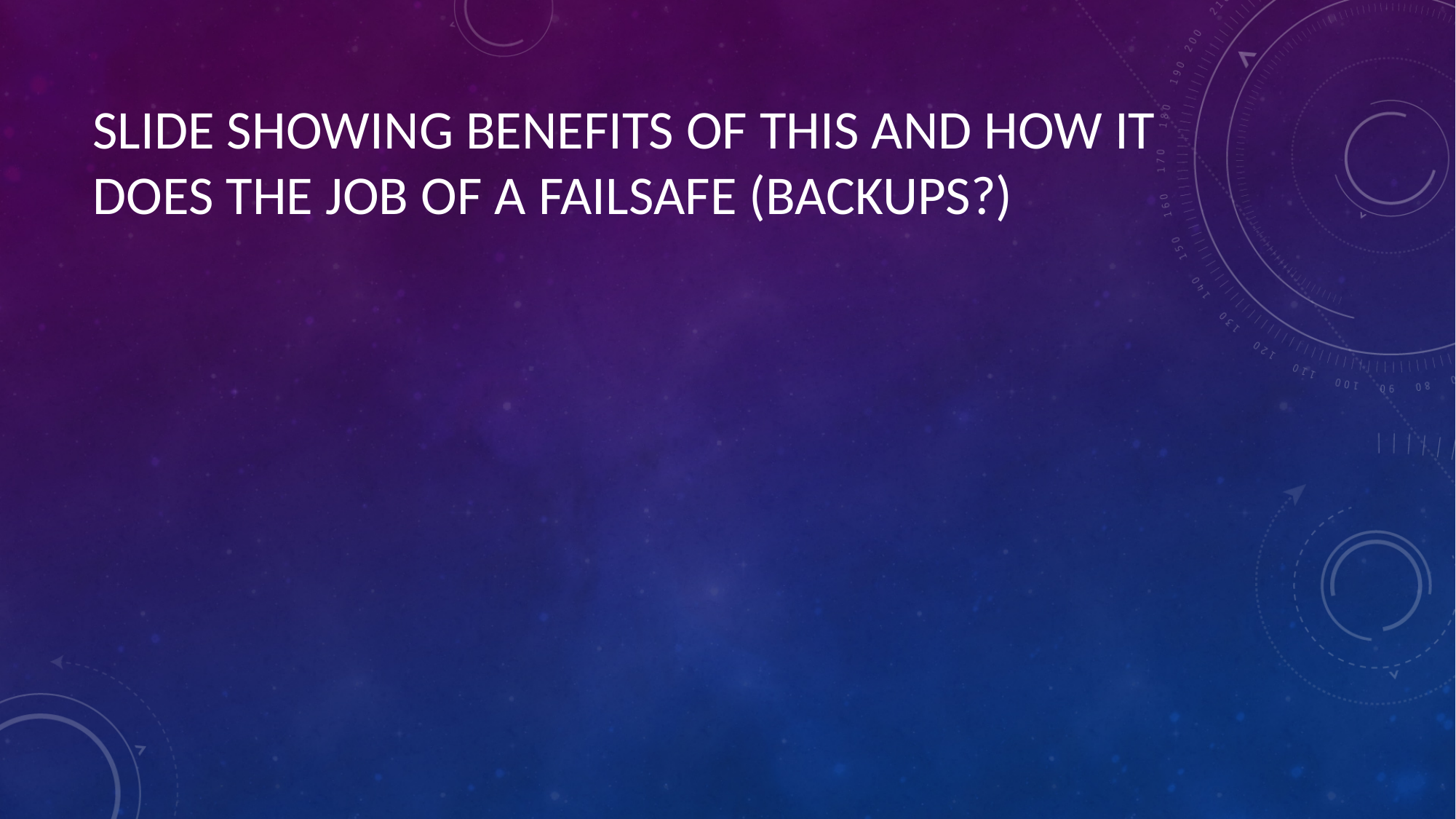

# SLIDE showing benefits of this and how it does the job of a failsafe (backups?)